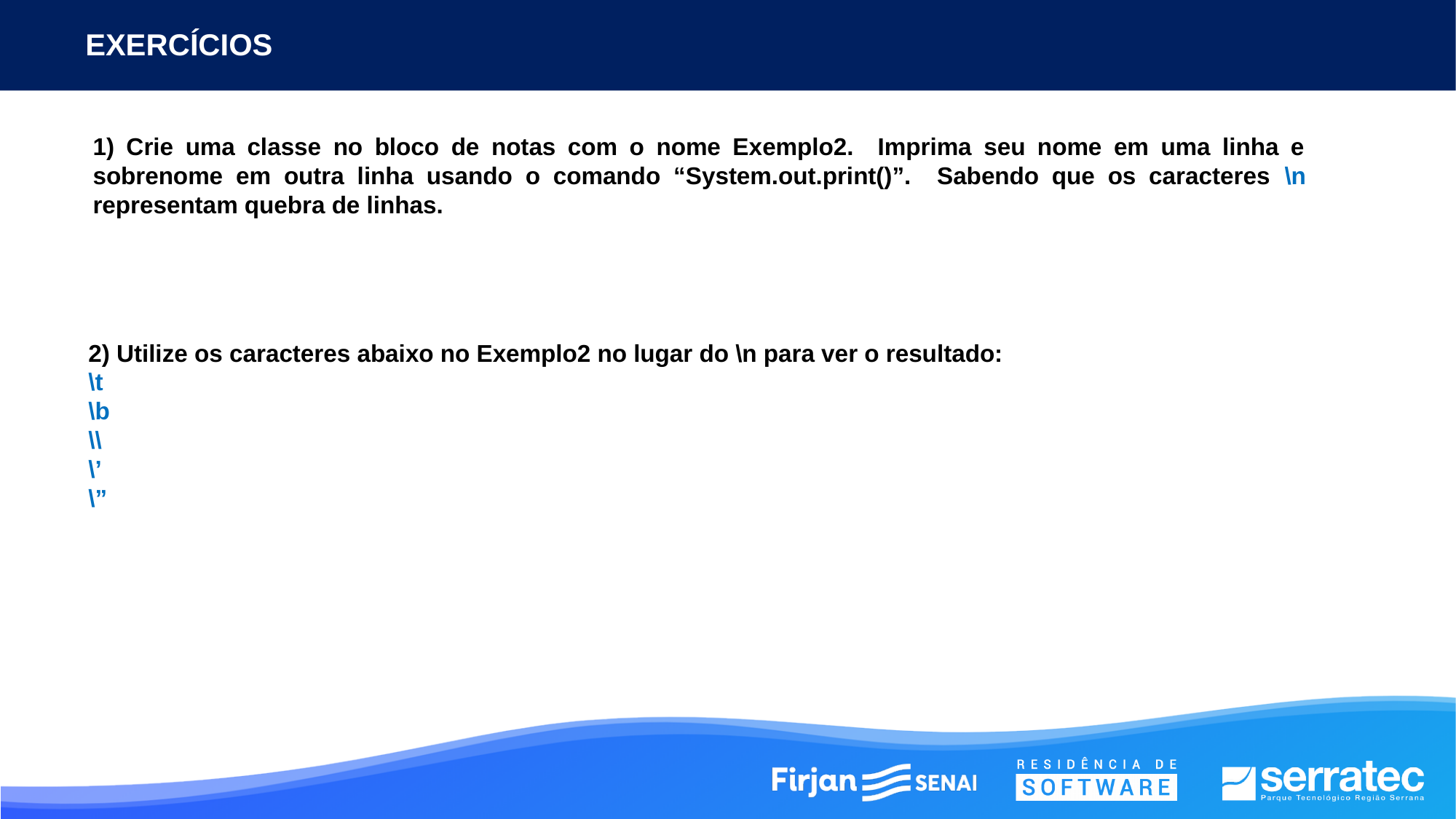

EXERCÍCIOS
1) Crie uma classe no bloco de notas com o nome Exemplo2.  Imprima seu nome em uma linha e sobrenome em outra linha usando o comando “System.out.print()”.  Sabendo que os caracteres \n representam quebra de linhas.
2) Utilize os caracteres abaixo no Exemplo2 no lugar do \n para ver o resultado:
\t
\b
\\
\’
\”